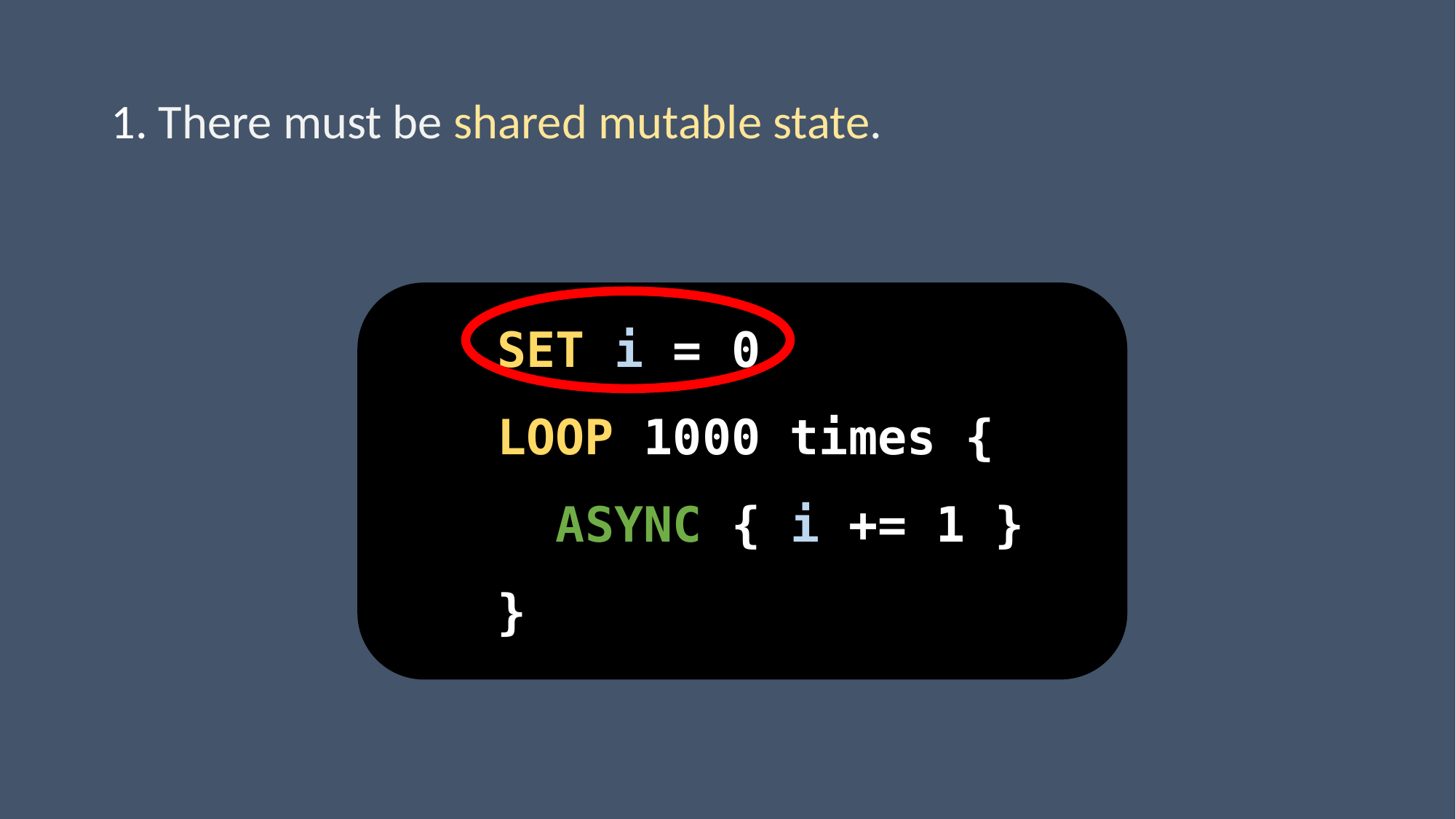

# 1. There must be shared mutable state.
SET i = 0
LOOP 1000 times {
  ASYNC { i += 1 }
}